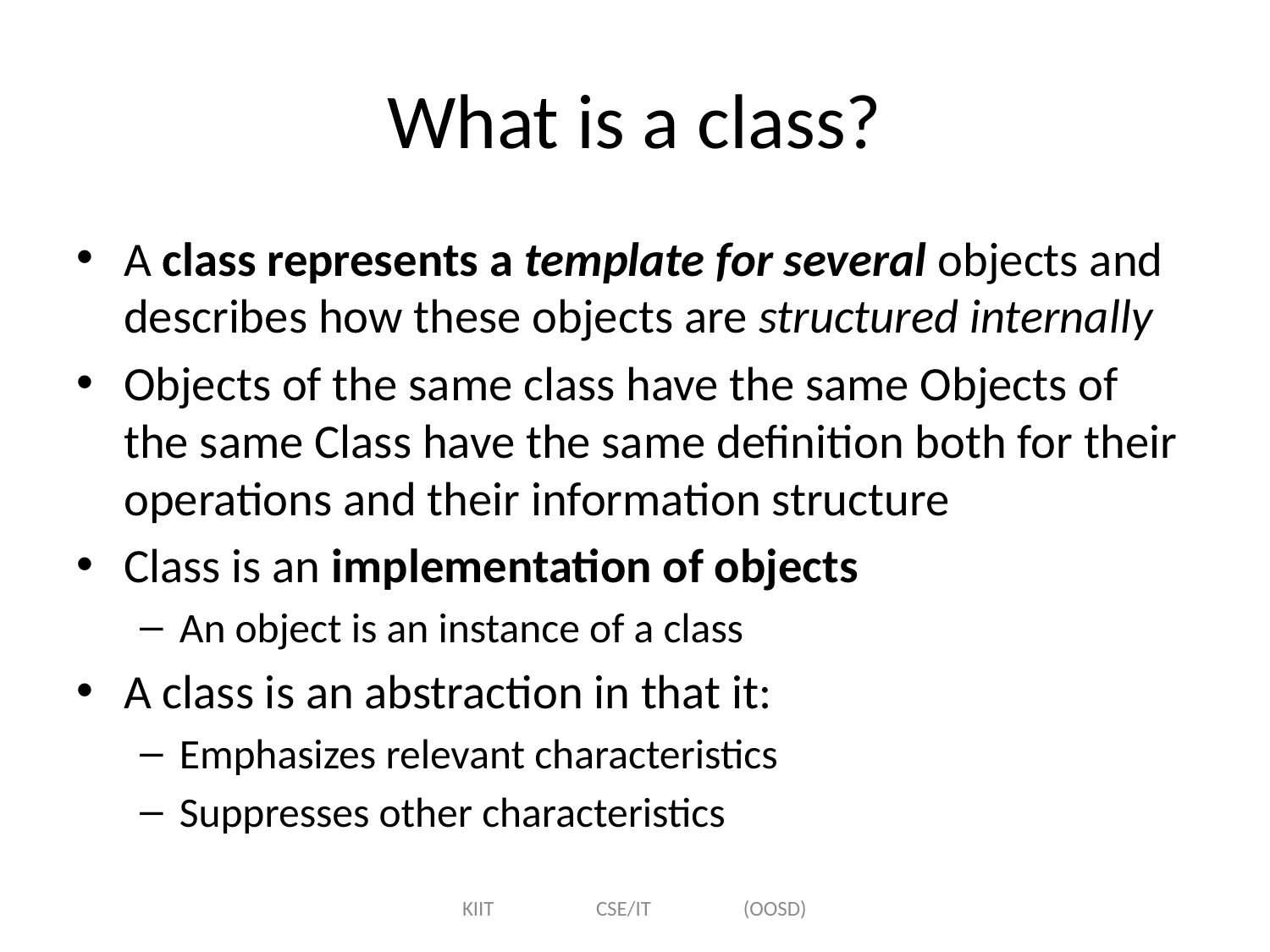

# What is a class?
A class represents a template for several objects and describes how these objects are structured internally
Objects of the same class have the same Objects of the same Class have the same definition both for their operations and their information structure
Class is an implementation of objects
An object is an instance of a class
A class is an abstraction in that it:
Emphasizes relevant characteristics
Suppresses other characteristics

KIIT                     CSE/IT                   (OOSD)
18